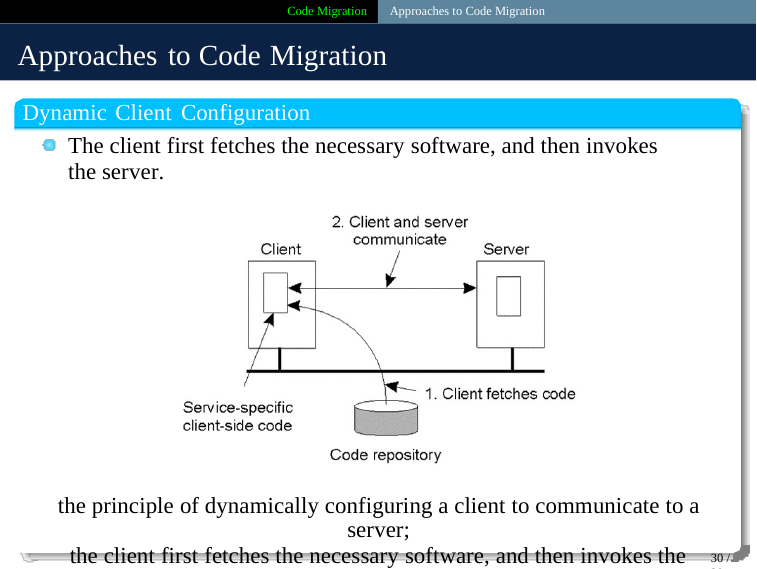

Code Migration       Approaches to Code Migration

Approaches to Code Migration

Dynamic Client Configuration
The client first fetches the necessary software, and then invokes the server.

the principle of dynamically configuring a client to communicate to a server;
the client first fetches the necessary software, and then invokes the server

30 / 39